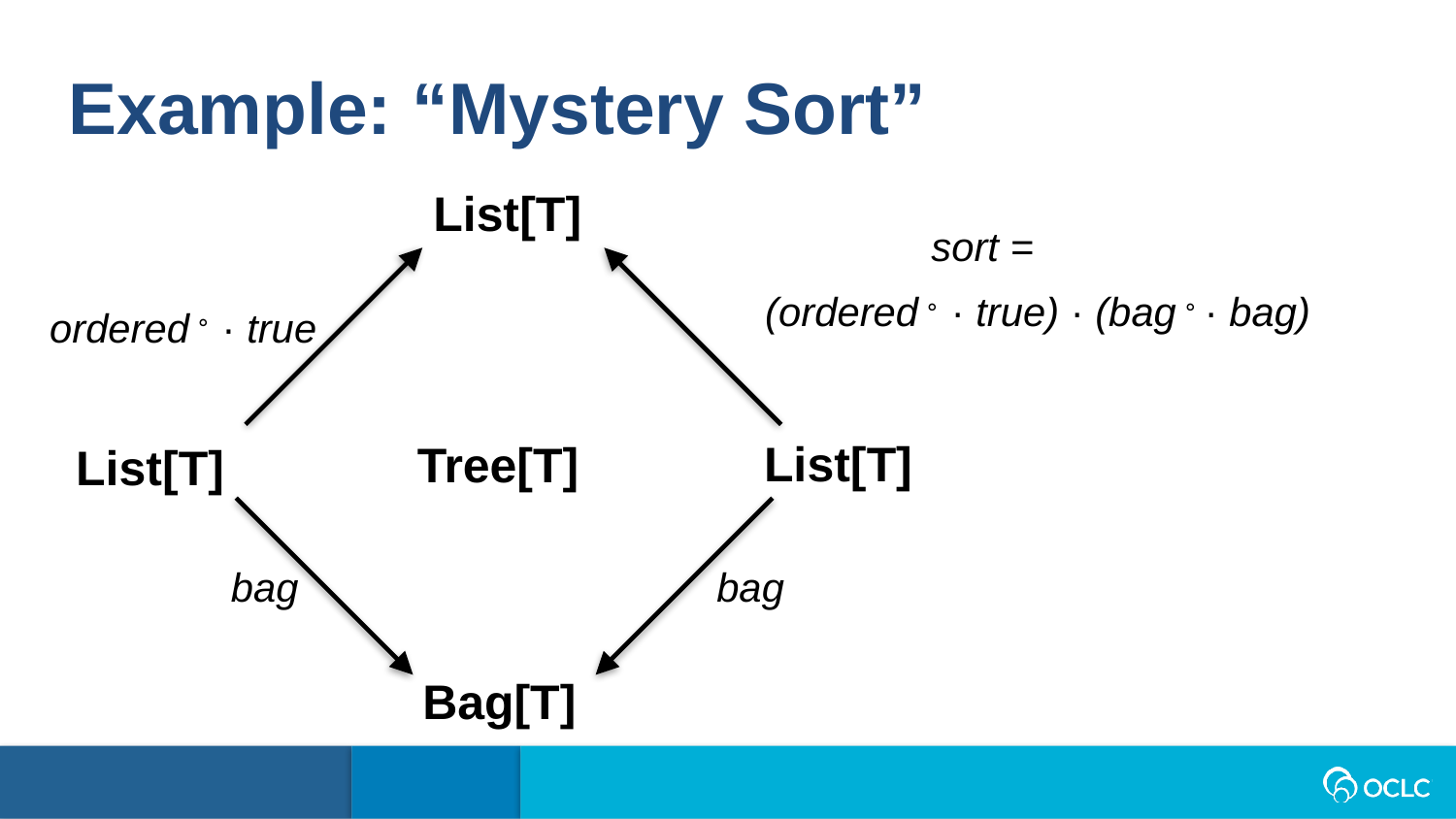

Example: “Mystery Sort”
List[T]
sort =
(ordered ∘ · true) · (bag ∘ · bag)
ordered ∘ · true
List[T]
Tree[T]
List[T]
bag
bag
Bag[T]